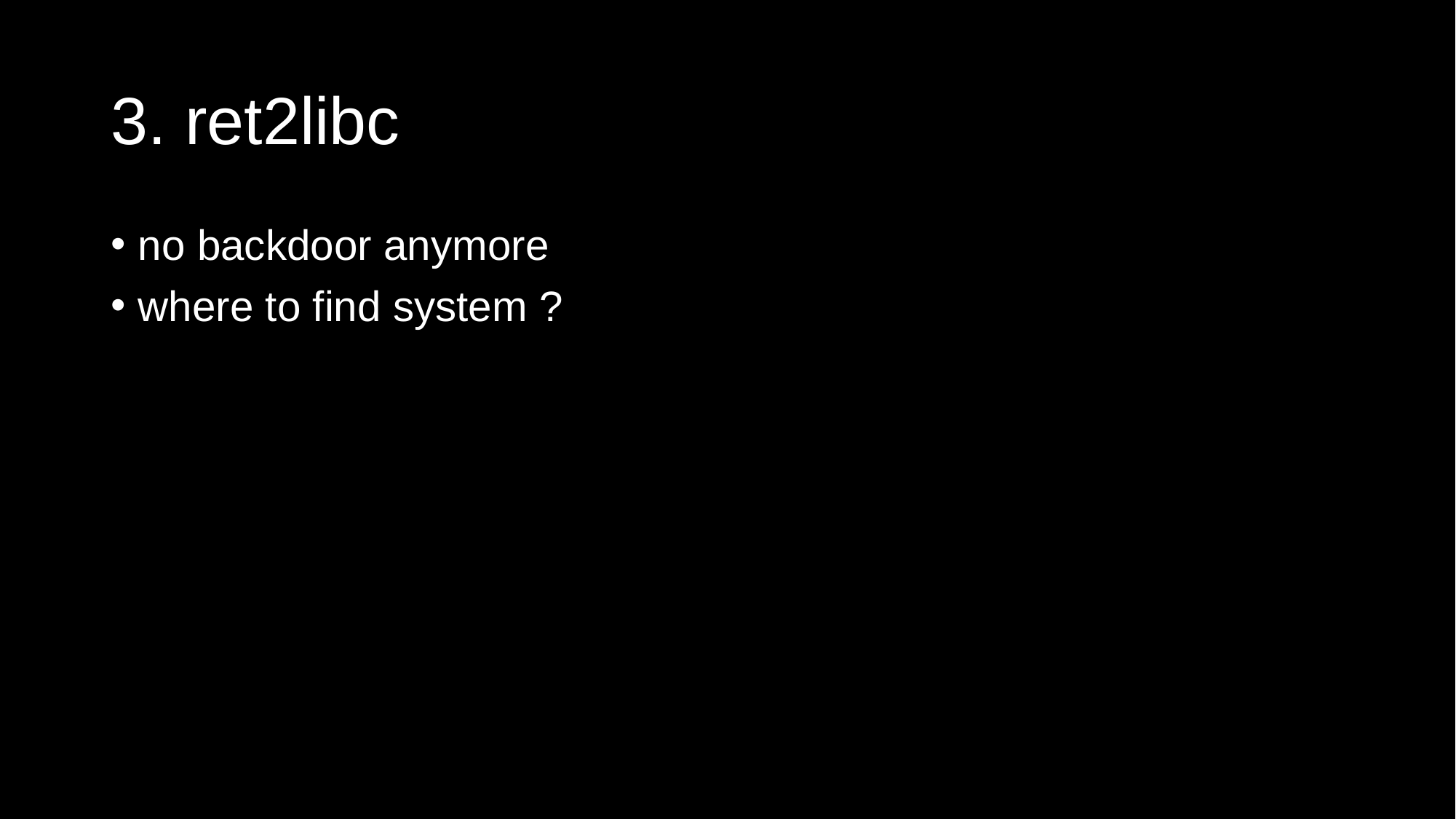

# 3. ret2libc
no backdoor anymore
where to find system ?